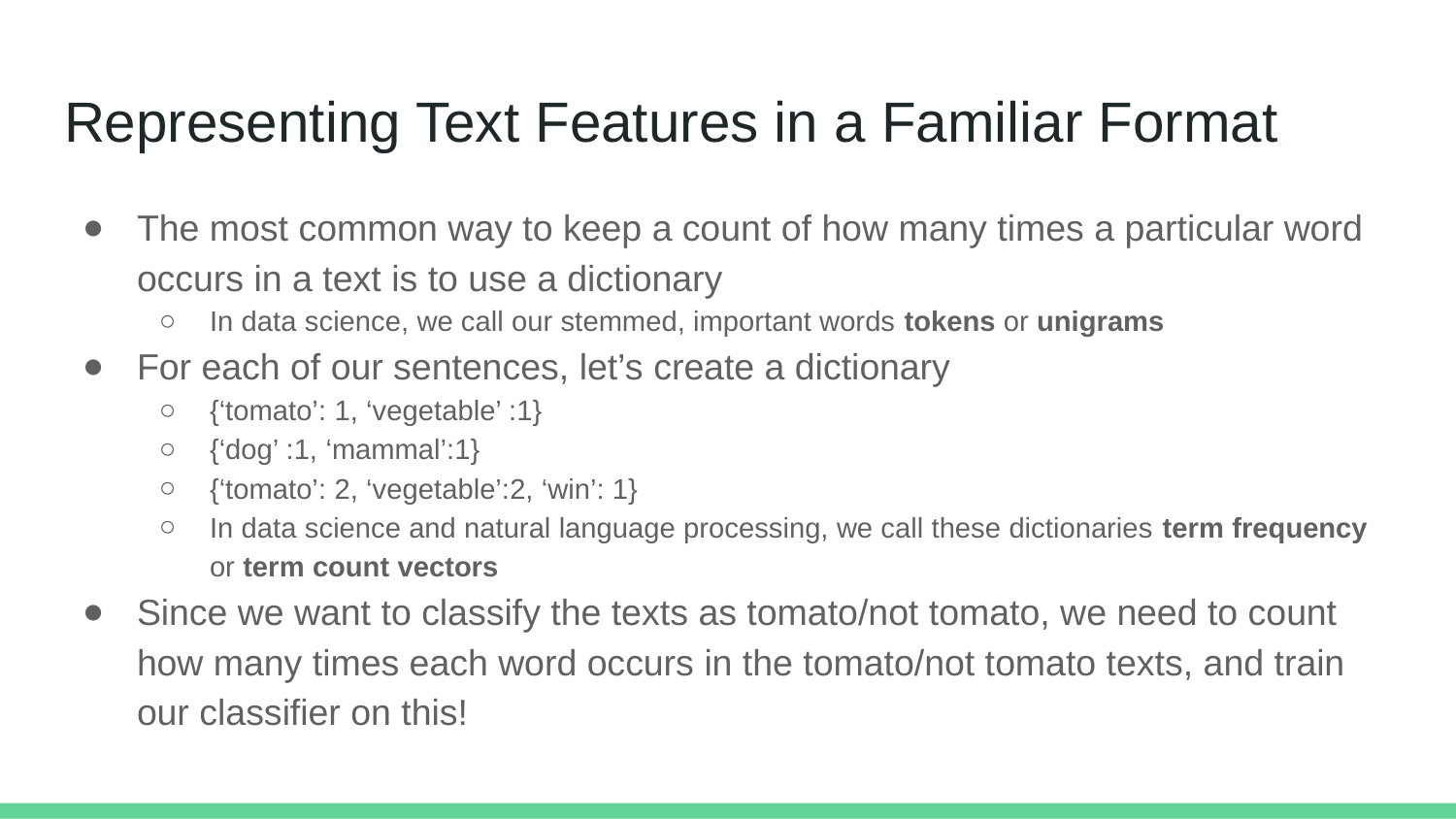

# Representing Text Features in a Familiar Format
The most common way to keep a count of how many times a particular word occurs in a text is to use a dictionary
In data science, we call our stemmed, important words tokens or unigrams
For each of our sentences, let’s create a dictionary
{‘tomato’: 1, ‘vegetable’ :1}
{‘dog’ :1, ‘mammal’:1}
{‘tomato’: 2, ‘vegetable’:2, ‘win’: 1}
In data science and natural language processing, we call these dictionaries term frequency or term count vectors
Since we want to classify the texts as tomato/not tomato, we need to count how many times each word occurs in the tomato/not tomato texts, and train our classifier on this!